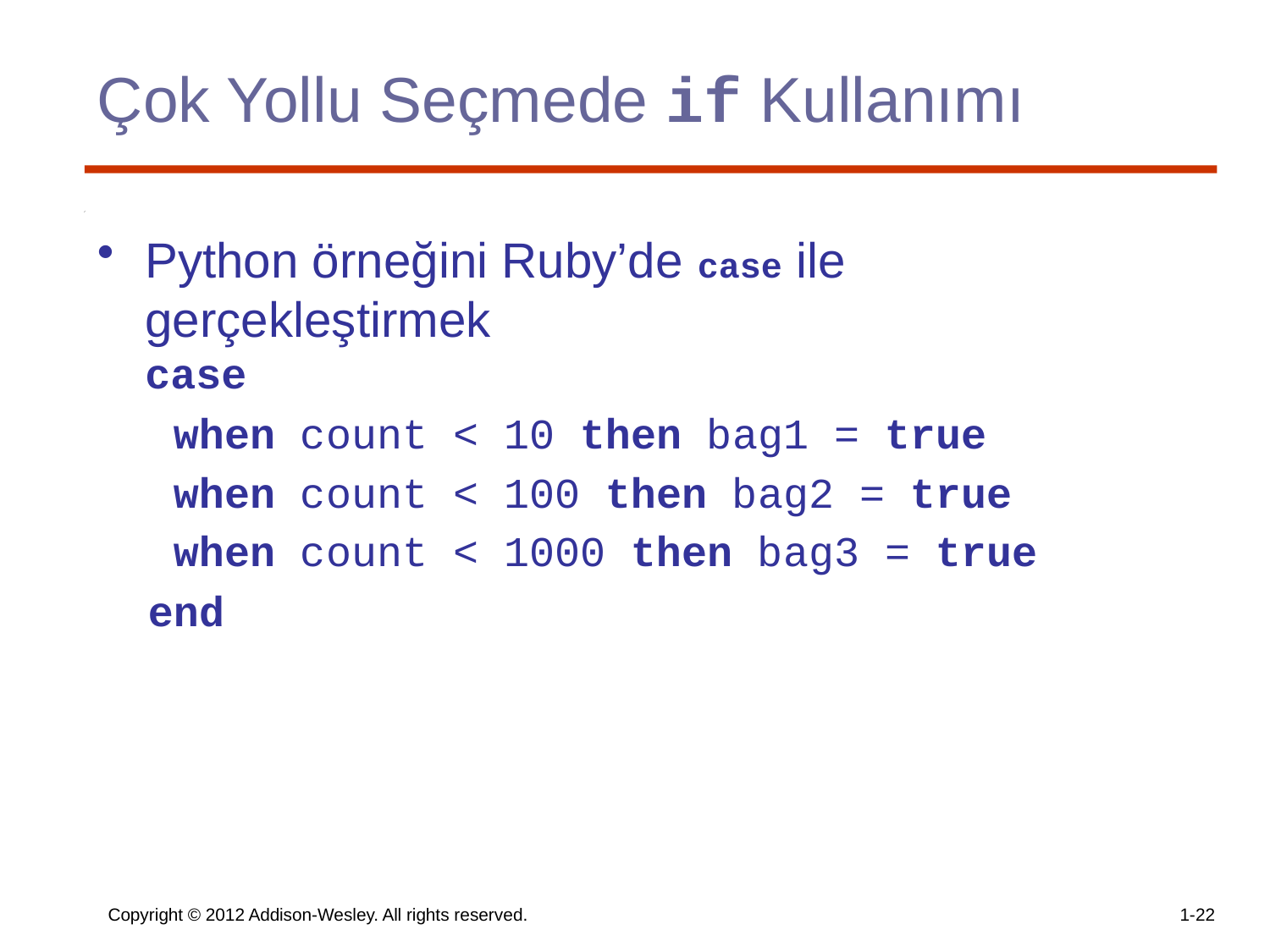

# Çok Yollu Seçmede if Kullanımı
Python örneğini Ruby’de case ile gerçekleştirmek
case
   when count < 10 then bag1 = true
   when count < 100 then bag2 = true
   when count < 1000 then bag3 = true
  end

Copyright © 2012 Addison-Wesley. All rights reserved.
1-22